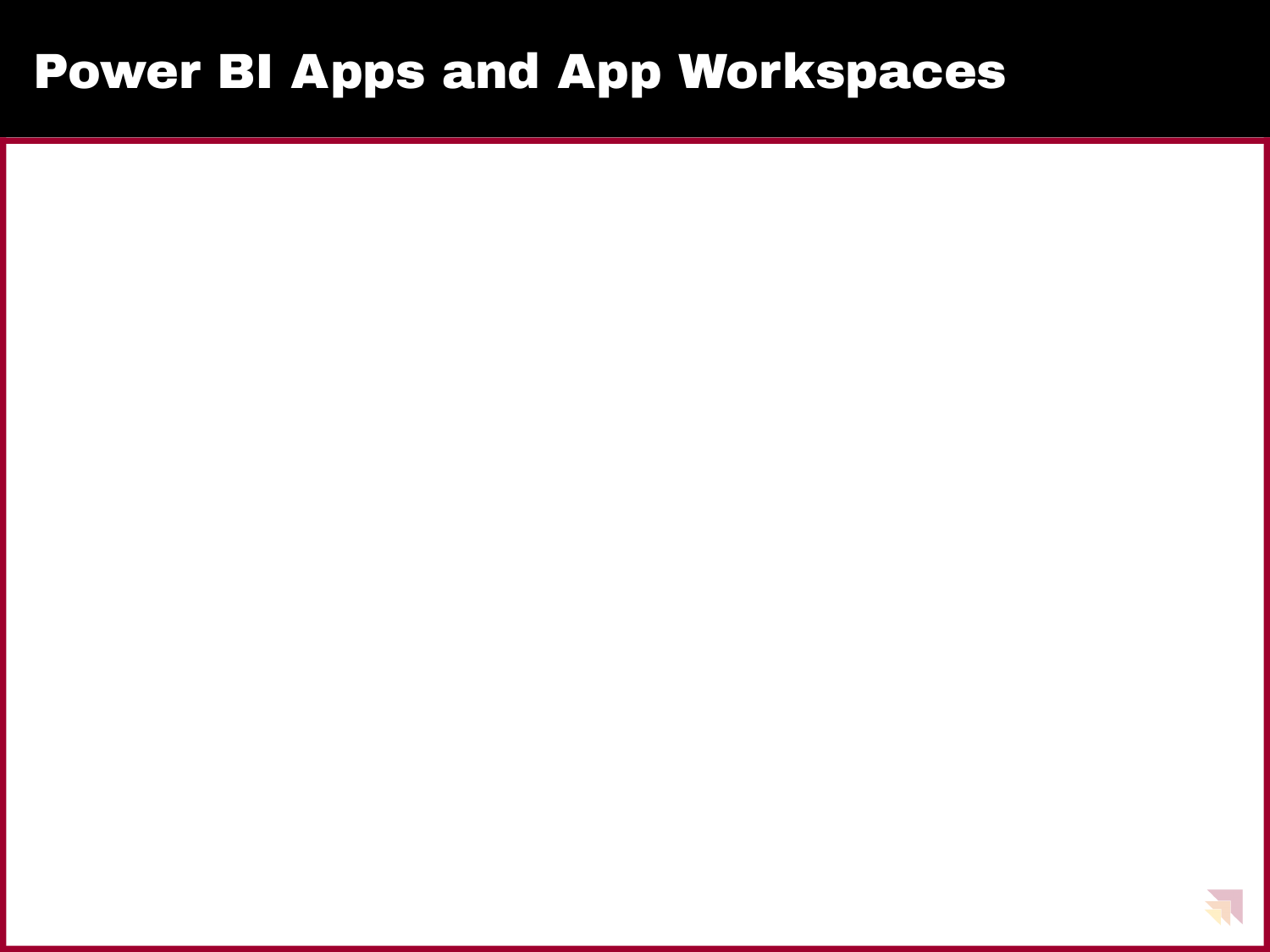

# Power BI Apps and App Workspaces